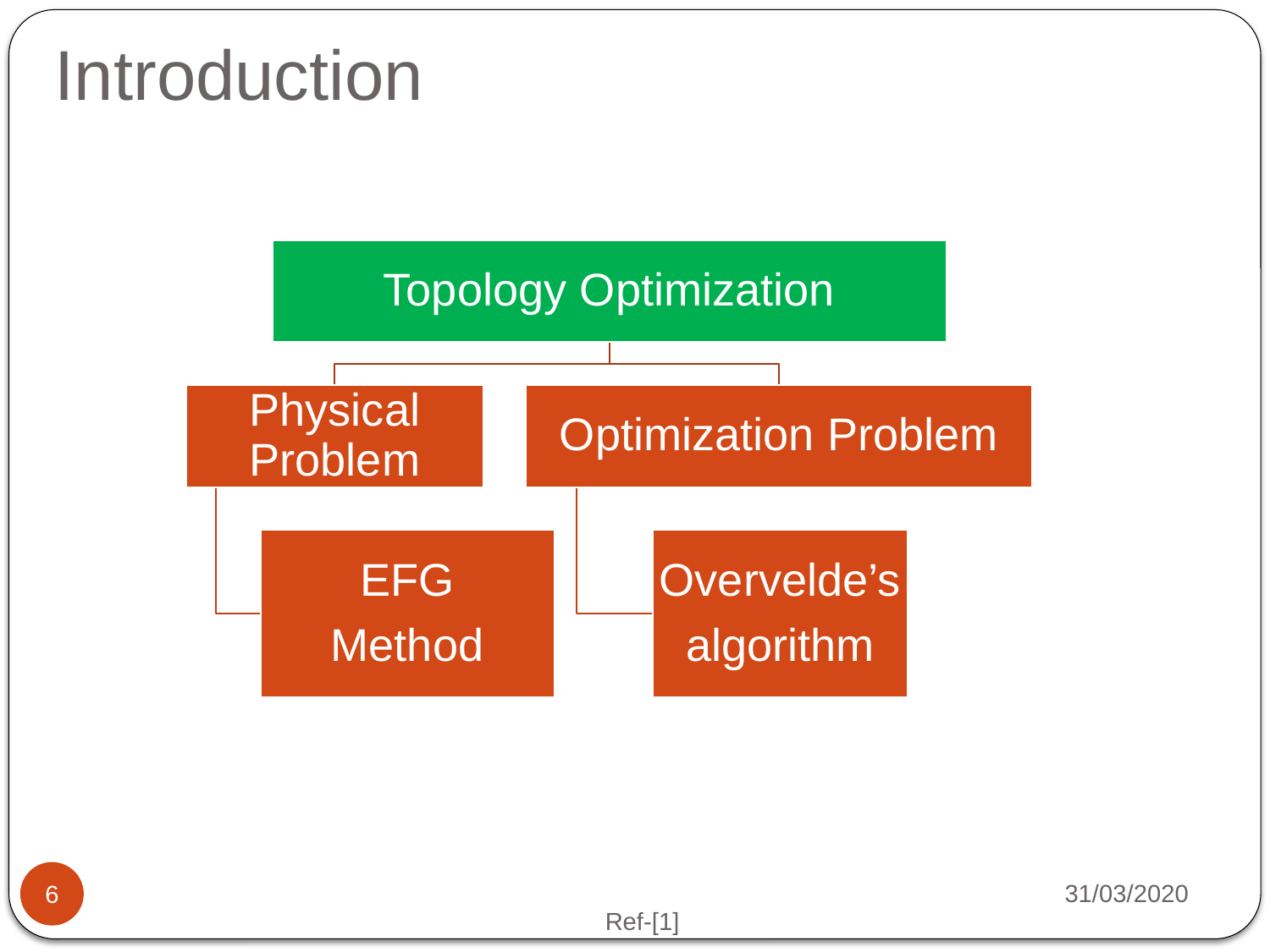

# Introduction
Topology Optimization
Physical Problem
EFG
Method
Optimization Problem
Overvelde’s
algorithm

31/03/2020
6
Ref-[1]